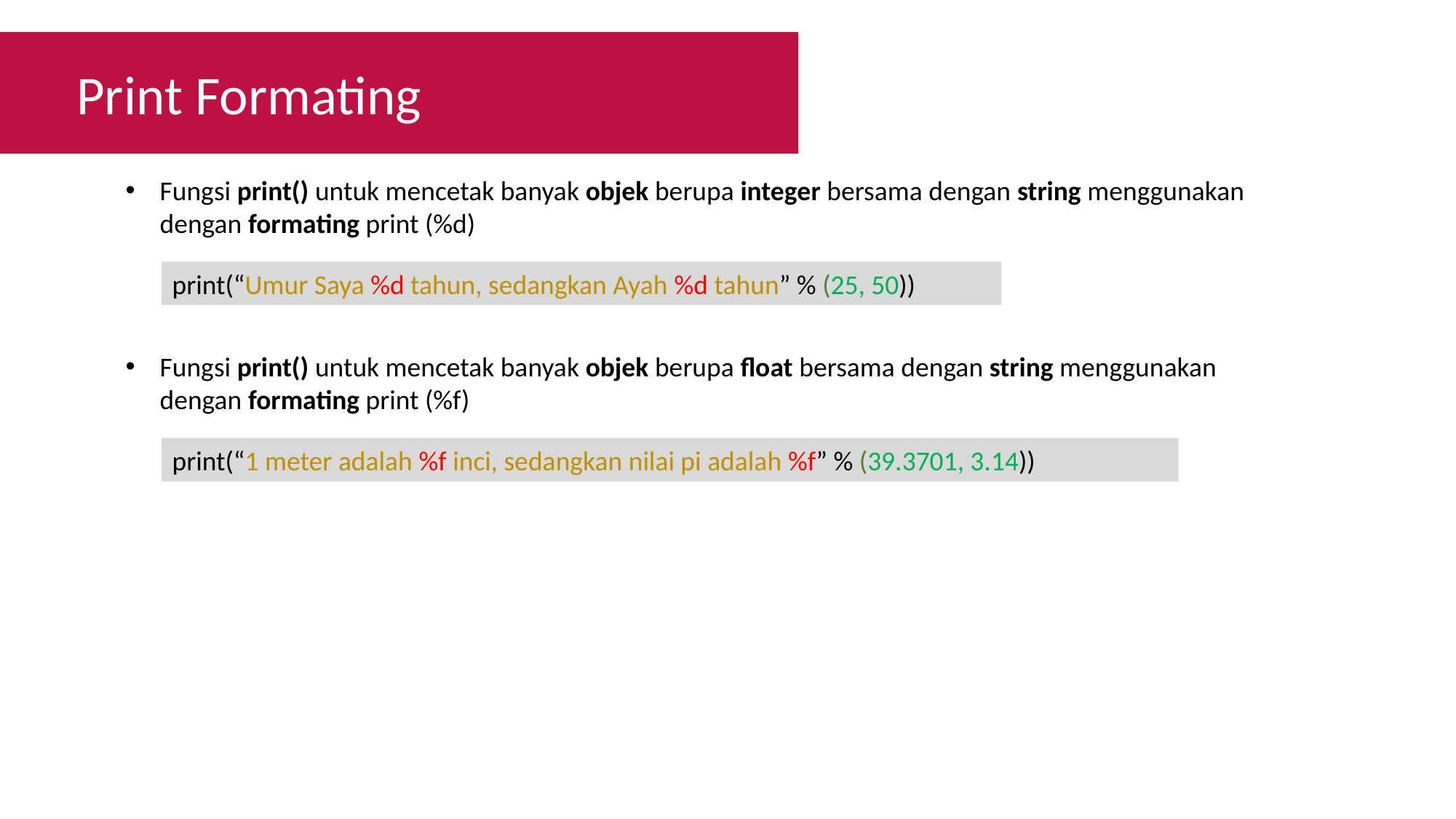

Print Formating
Fungsi print() untuk mencetak banyak objek berupa integer bersama dengan string menggunakan dengan formating print (%d)
print(“Umur Saya %d tahun, sedangkan Ayah %d tahun” % (25, 50))
Fungsi print() untuk mencetak banyak objek berupa float bersama dengan string menggunakan dengan formating print (%f)
print(“1 meter adalah %f inci, sedangkan nilai pi adalah %f” % (39.3701, 3.14))